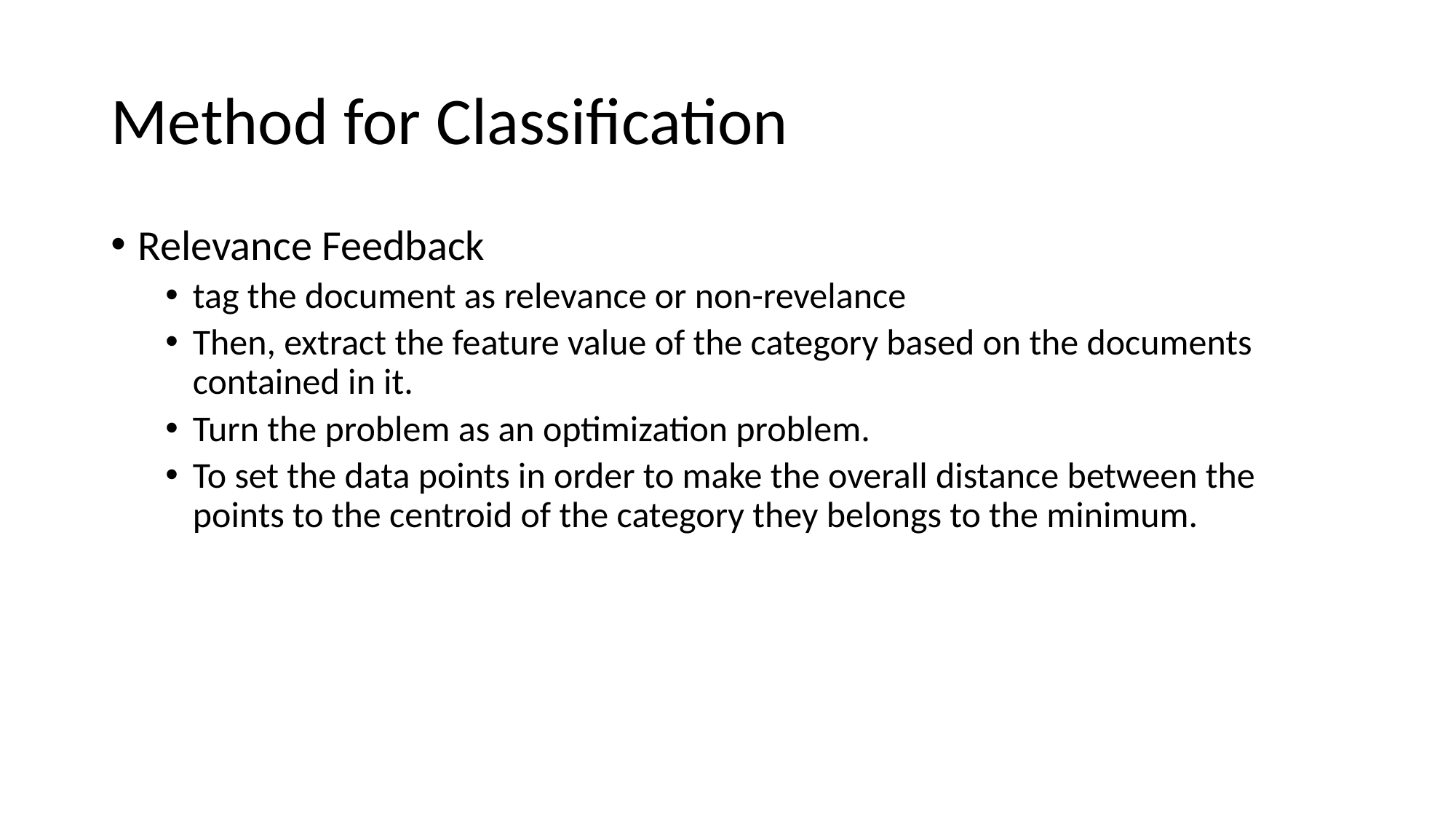

# Method for Classification
Relevance Feedback
tag the document as relevance or non-revelance
Then, extract the feature value of the category based on the documents contained in it.
Turn the problem as an optimization problem.
To set the data points in order to make the overall distance between the points to the centroid of the category they belongs to the minimum.